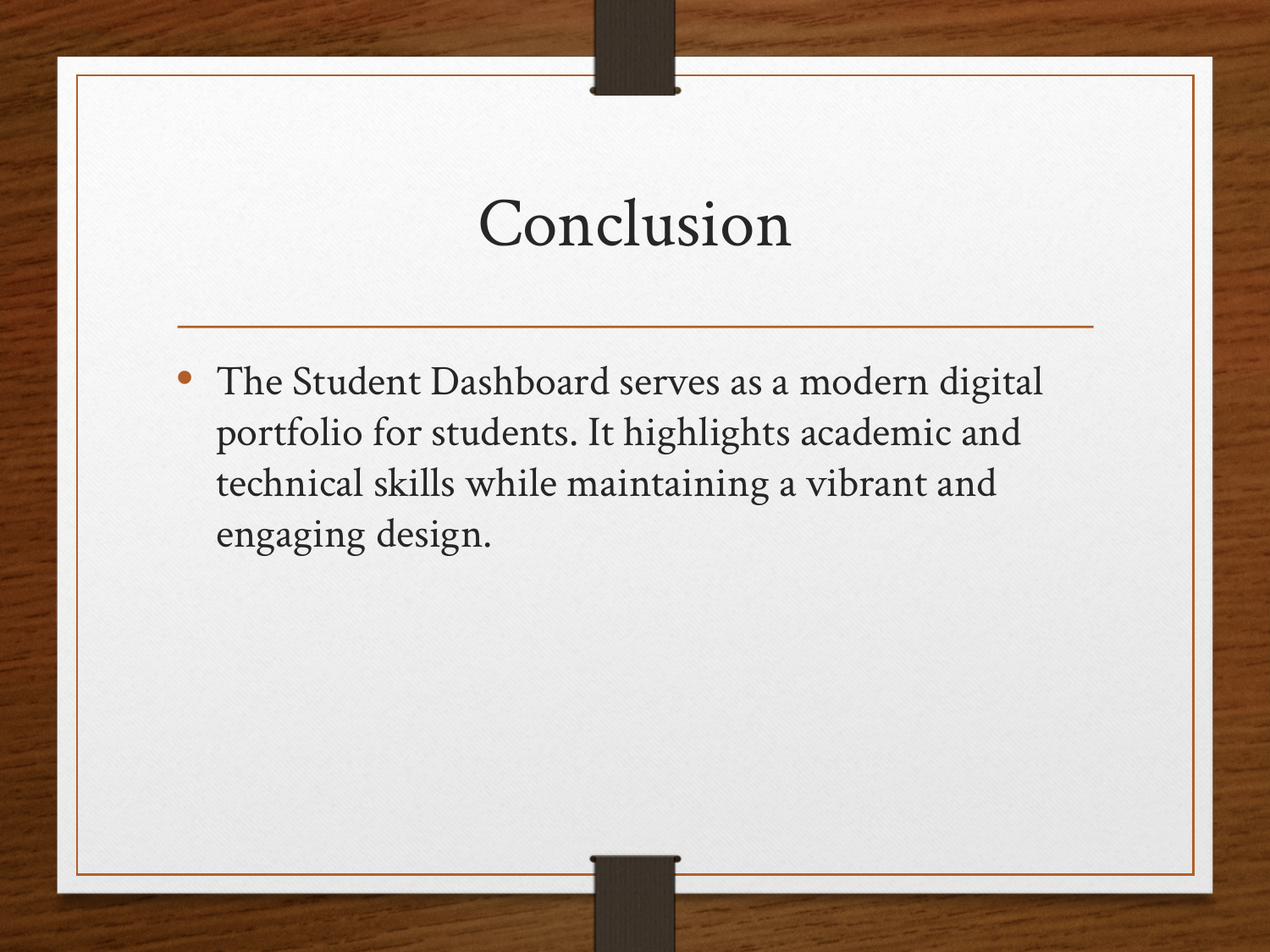

# Conclusion
The Student Dashboard serves as a modern digital portfolio for students. It highlights academic and technical skills while maintaining a vibrant and engaging design.